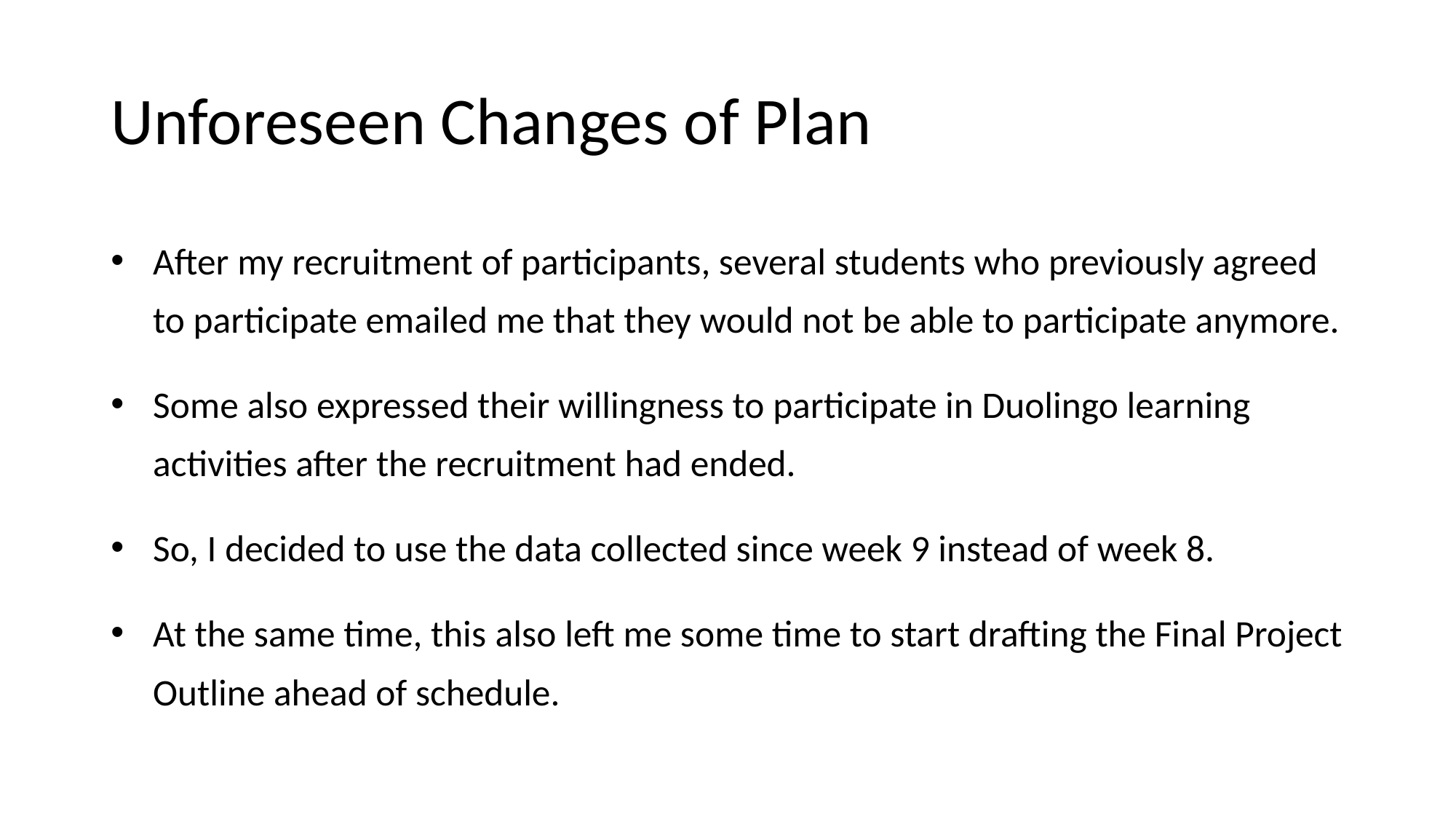

# Unforeseen Changes of Plan
After my recruitment of participants, several students who previously agreed to participate emailed me that they would not be able to participate anymore.
Some also expressed their willingness to participate in Duolingo learning activities after the recruitment had ended.
So, I decided to use the data collected since week 9 instead of week 8.
At the same time, this also left me some time to start drafting the Final Project Outline ahead of schedule.